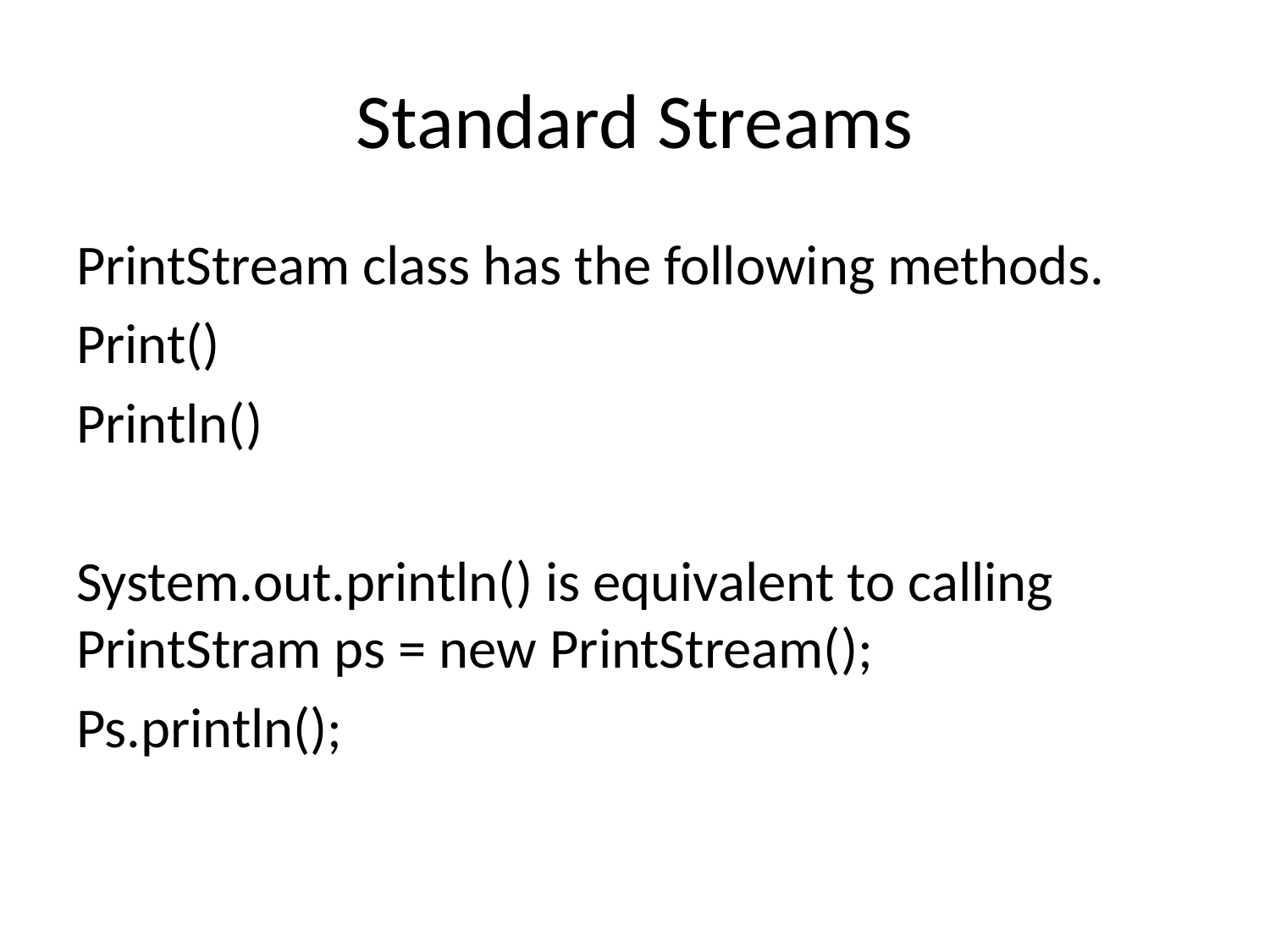

# Standard Streams
PrintStream class has the following methods.
Print()
Println()

System.out.println() is equivalent to calling PrintStram ps = new PrintStream();
Ps.println();